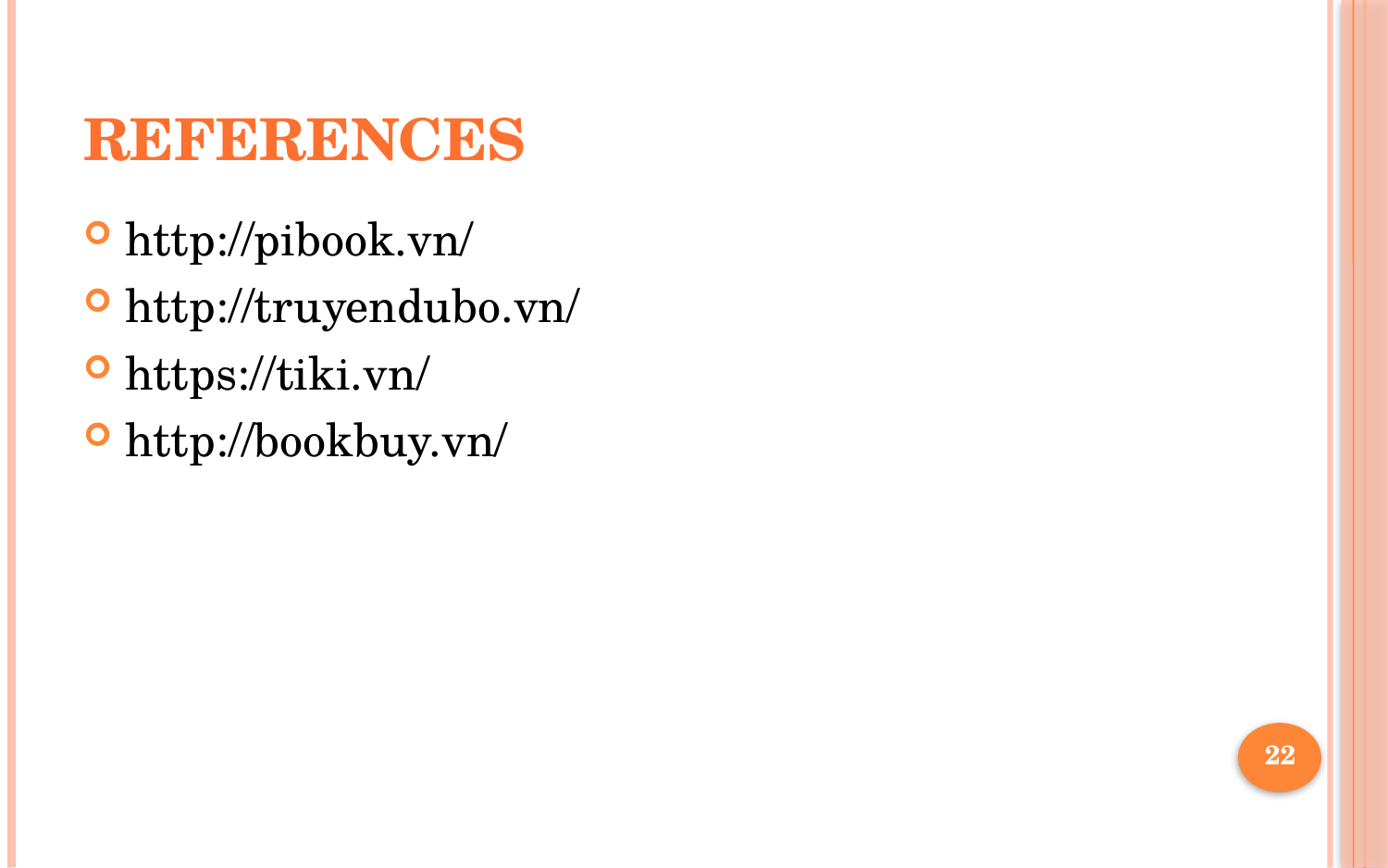

# References
http://pibook.vn/
http://truyendubo.vn/
https://tiki.vn/
http://bookbuy.vn/
22